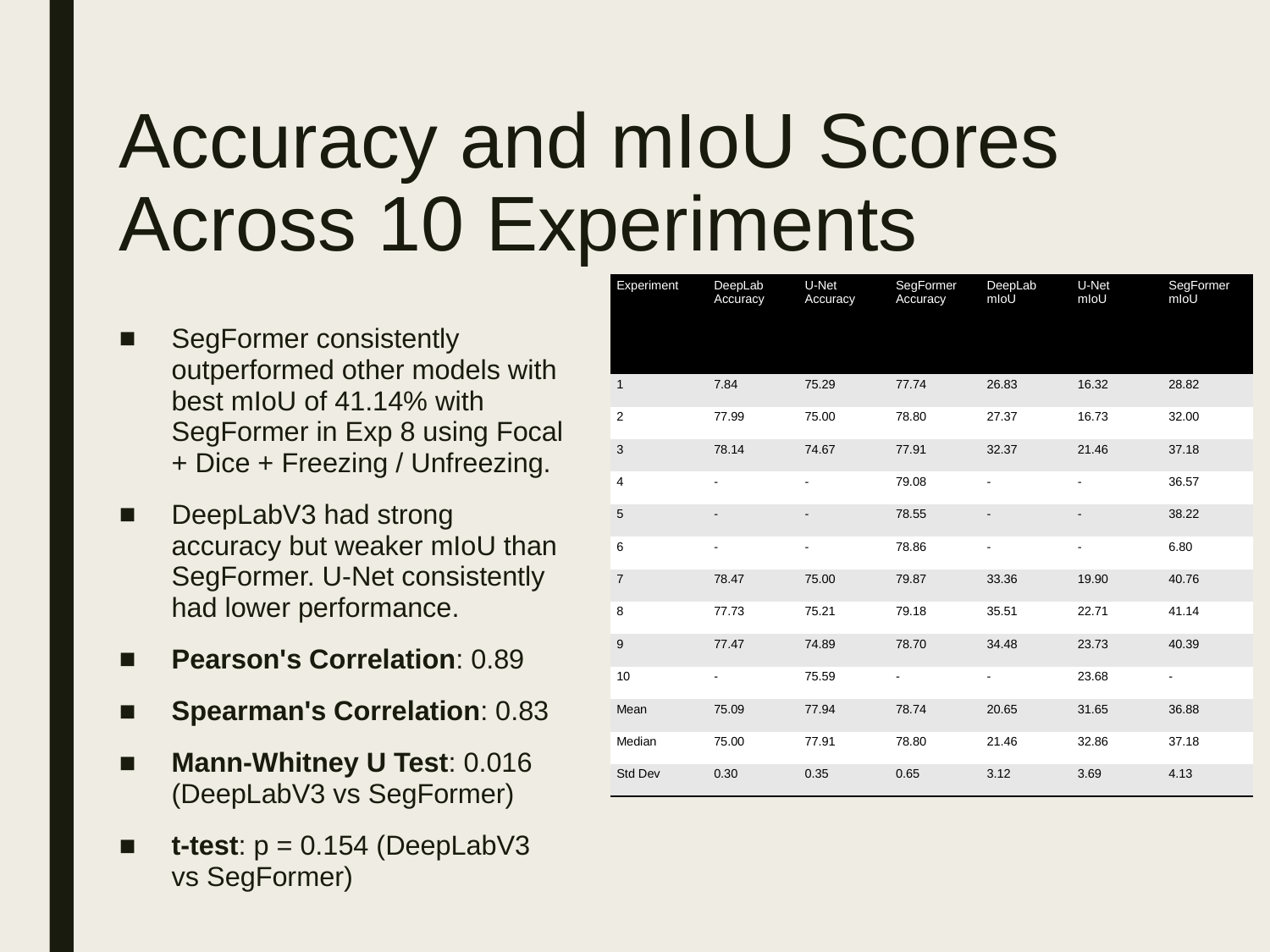

# Accuracy and mIoU Scores Across 10 Experiments
| Experiment | DeepLab Accuracy | U-Net Accuracy | SegFormer Accuracy | DeepLab mIoU | U-Net mIoU | SegFormer mIoU |
| --- | --- | --- | --- | --- | --- | --- |
| 1 | 7.84 | 75.29 | 77.74 | 26.83 | 16.32 | 28.82 |
| 2 | 77.99 | 75.00 | 78.80 | 27.37 | 16.73 | 32.00 |
| 3 | 78.14 | 74.67 | 77.91 | 32.37 | 21.46 | 37.18 |
| 4 | - | - | 79.08 | - | - | 36.57 |
| 5 | - | - | 78.55 | - | - | 38.22 |
| 6 | - | - | 78.86 | - | - | 6.80 |
| 7 | 78.47 | 75.00 | 79.87 | 33.36 | 19.90 | 40.76 |
| 8 | 77.73 | 75.21 | 79.18 | 35.51 | 22.71 | 41.14 |
| 9 | 77.47 | 74.89 | 78.70 | 34.48 | 23.73 | 40.39 |
| 10 | - | 75.59 | - | - | 23.68 | - |
| Mean | 75.09 | 77.94 | 78.74 | 20.65 | 31.65 | 36.88 |
| Median | 75.00 | 77.91 | 78.80 | 21.46 | 32.86 | 37.18 |
| Std Dev | 0.30 | 0.35 | 0.65 | 3.12 | 3.69 | 4.13 |
SegFormer consistently outperformed other models with best mIoU of 41.14% with SegFormer in Exp 8 using Focal + Dice + Freezing / Unfreezing.
DeepLabV3 had strong accuracy but weaker mIoU than SegFormer. U-Net consistently had lower performance.
Pearson's Correlation: 0.89
Spearman's Correlation: 0.83
Mann-Whitney U Test: 0.016 (DeepLabV3 vs SegFormer)
t-test: p = 0.154 (DeepLabV3 vs SegFormer)